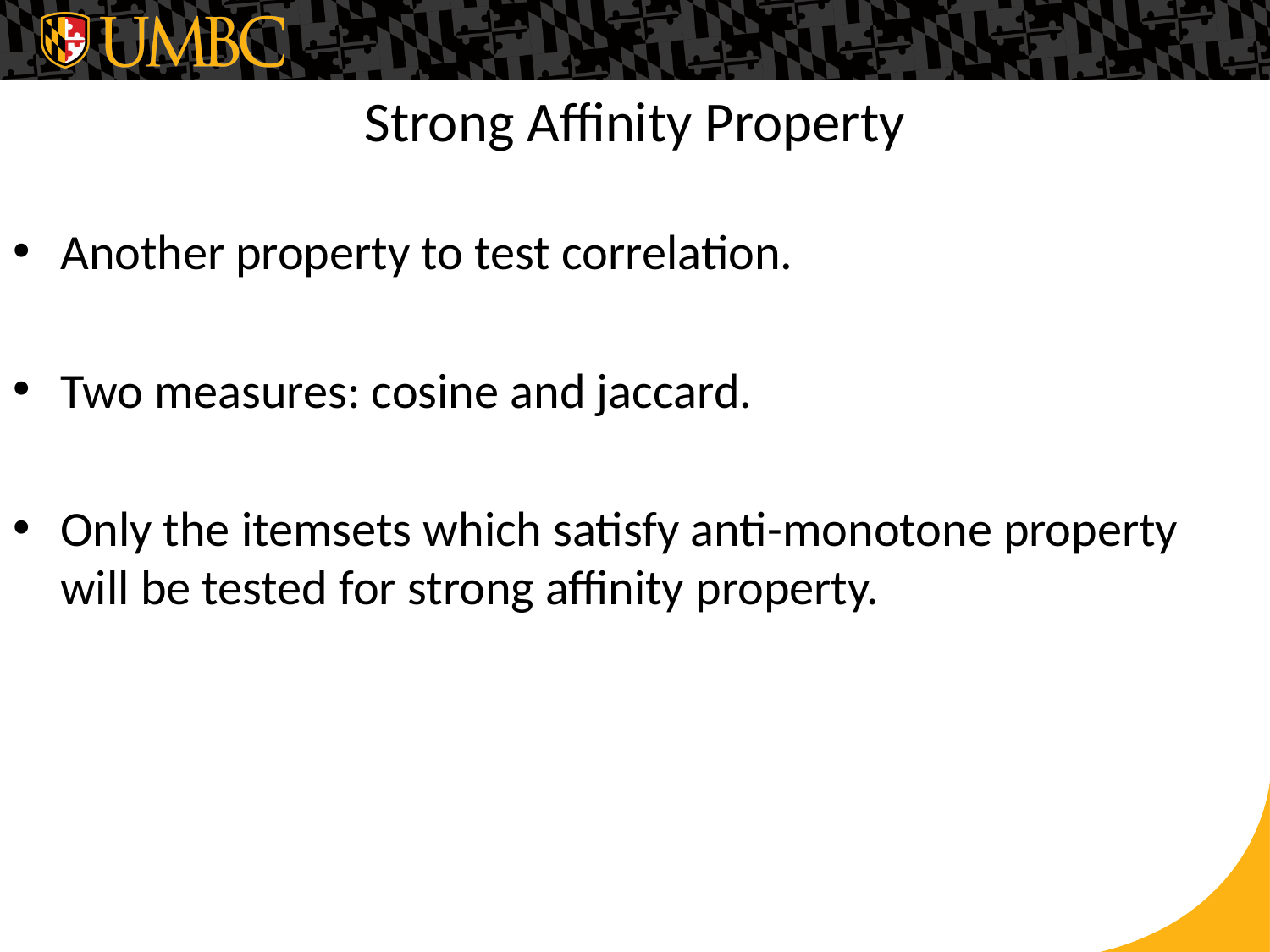

# Strong Affinity Property

Another property to test correlation.

Two measures: cosine and jaccard.

Only the itemsets which satisfy anti-monotone property will be tested for strong affinity property.